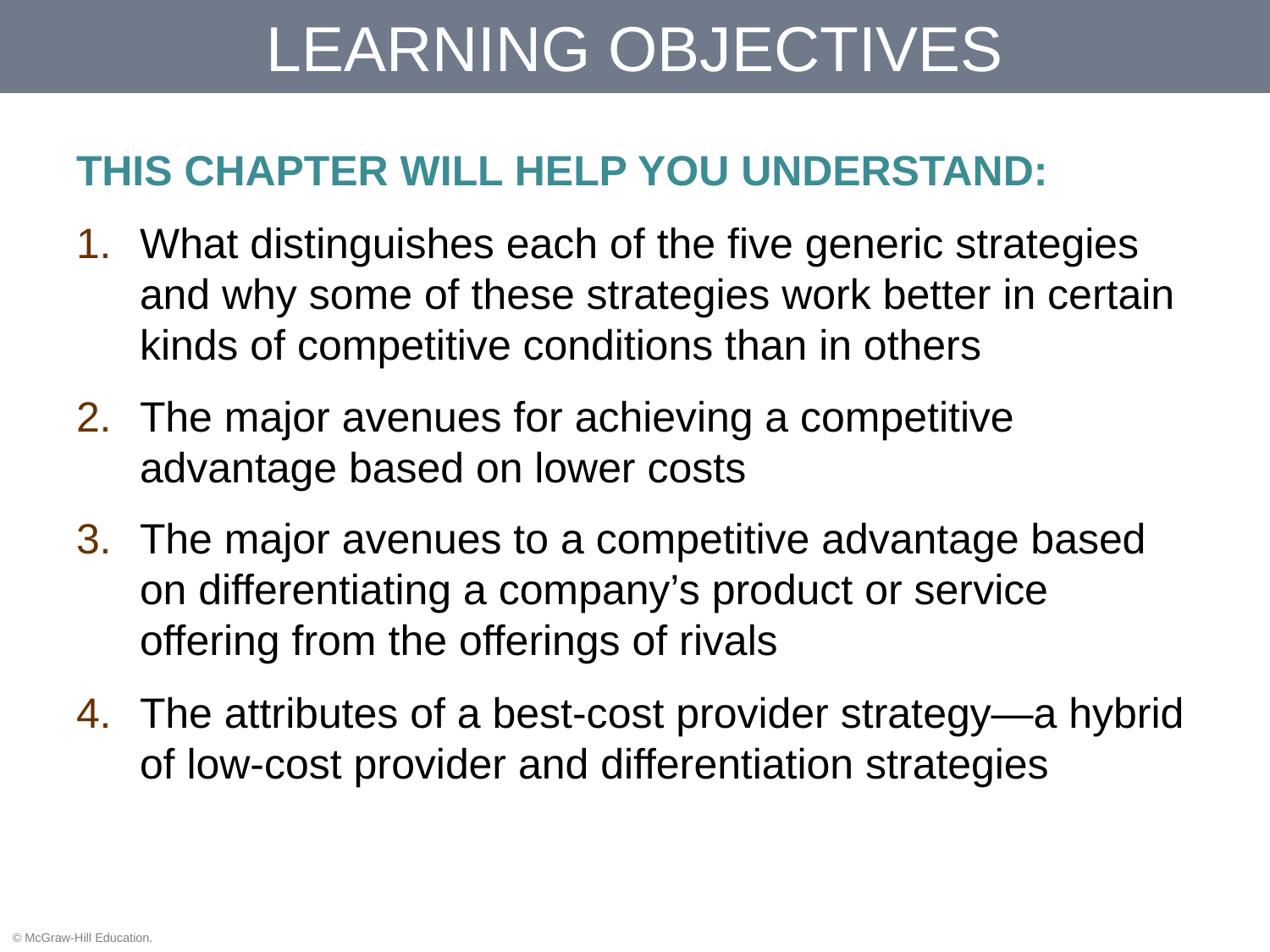

# LEARNING OBJECTIVES
THIS CHAPTER WILL HELP YOU UNDERSTAND:
What distinguishes each of the five generic strategies and why some of these strategies work better in certain kinds of competitive conditions than in others
The major avenues for achieving a competitive advantage based on lower costs
The major avenues to a competitive advantage based on differentiating a company’s product or service offering from the offerings of rivals
The attributes of a best-cost provider strategy—a hybrid of low-cost provider and differentiation strategies